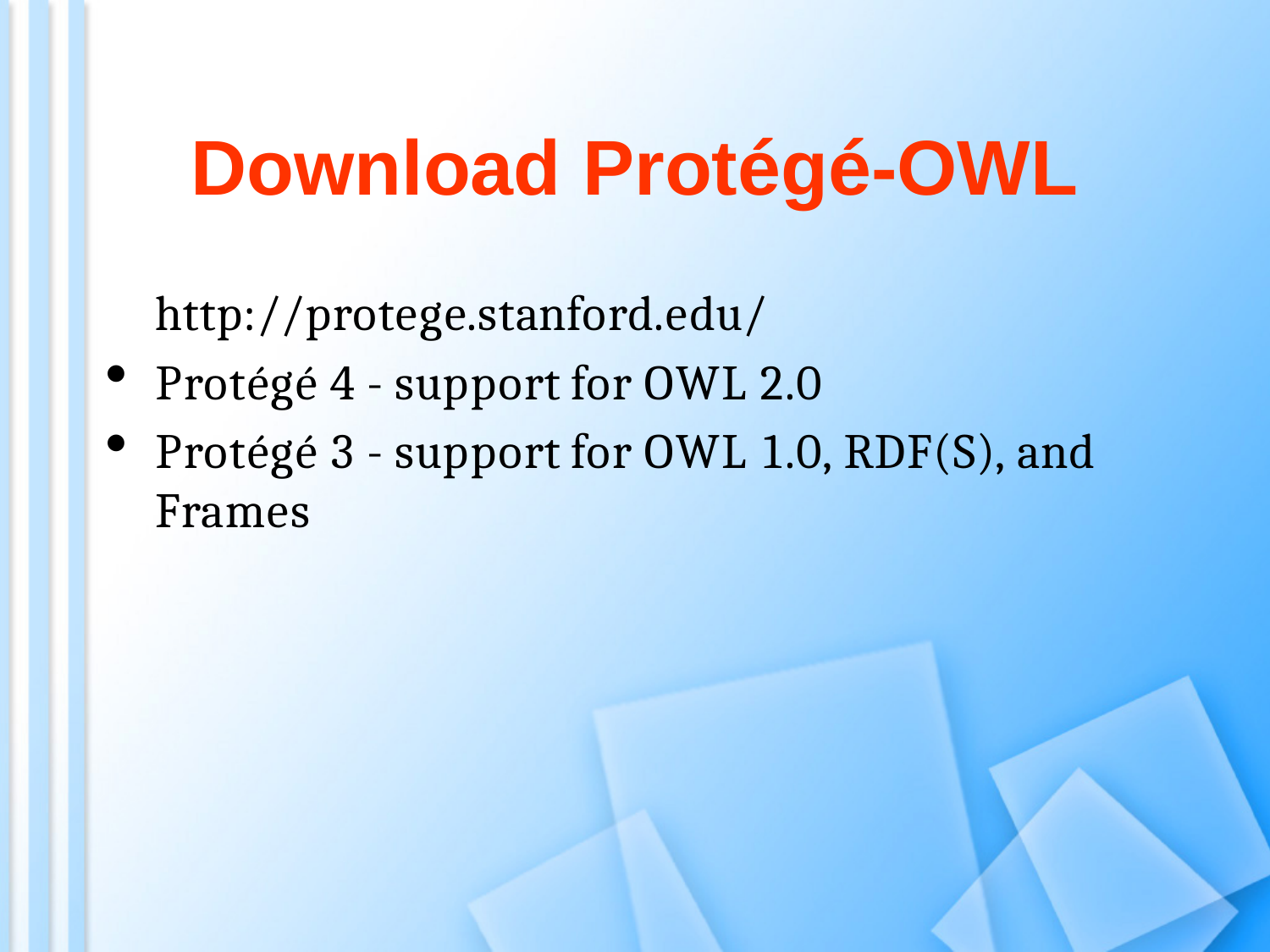

Download Protégé-OWL
	http://protege.stanford.edu/
Protégé 4 - support for OWL 2.0
Protégé 3 - support for OWL 1.0, RDF(S), and Frames